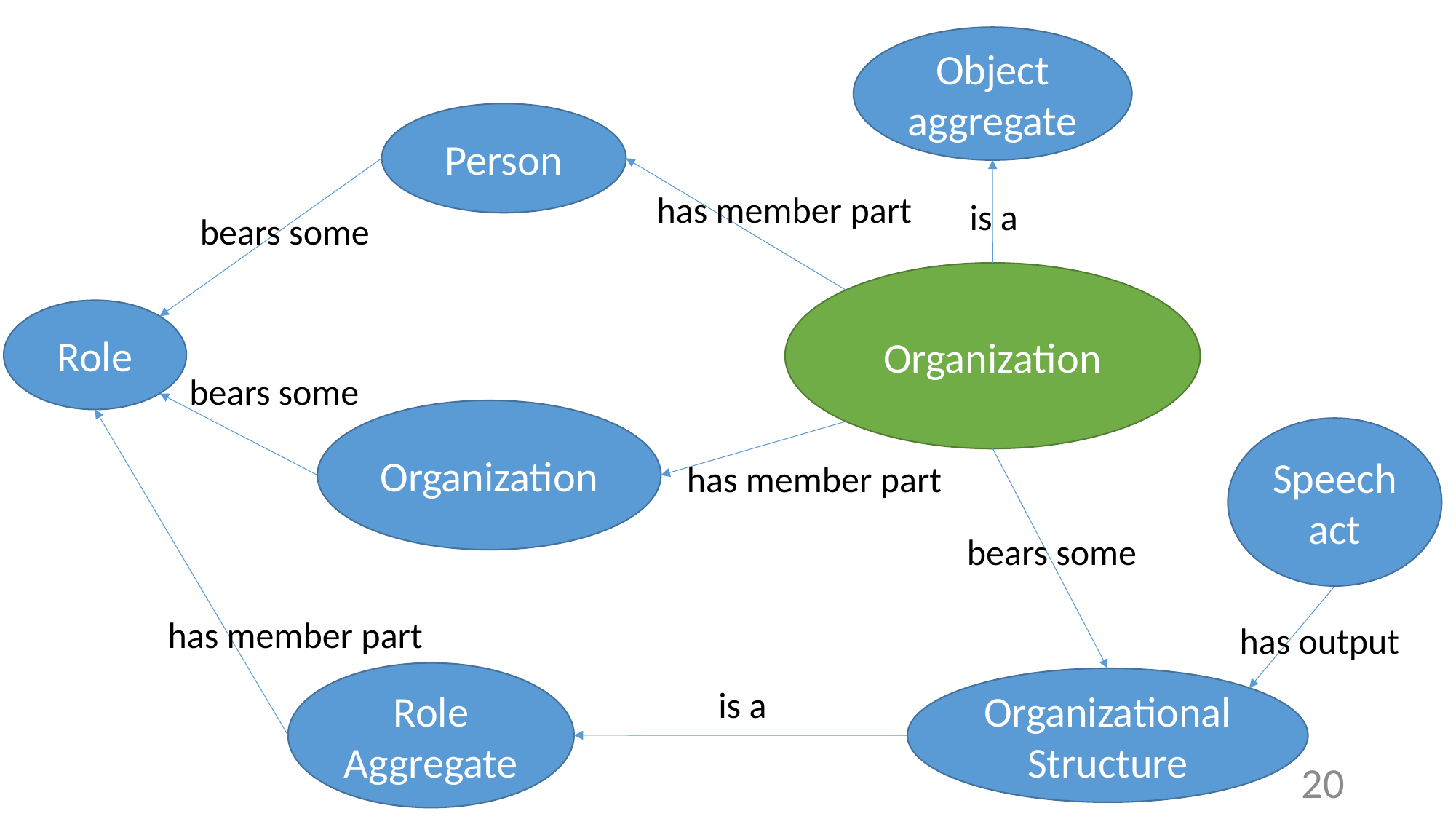

Object aggregate
Person
has member part
is a
bears some
Organization
Role
bears some
Organization
Speech act
has member part
bears some
has member part
has output
Role Aggregate
OrganizationalStructure
is a
20